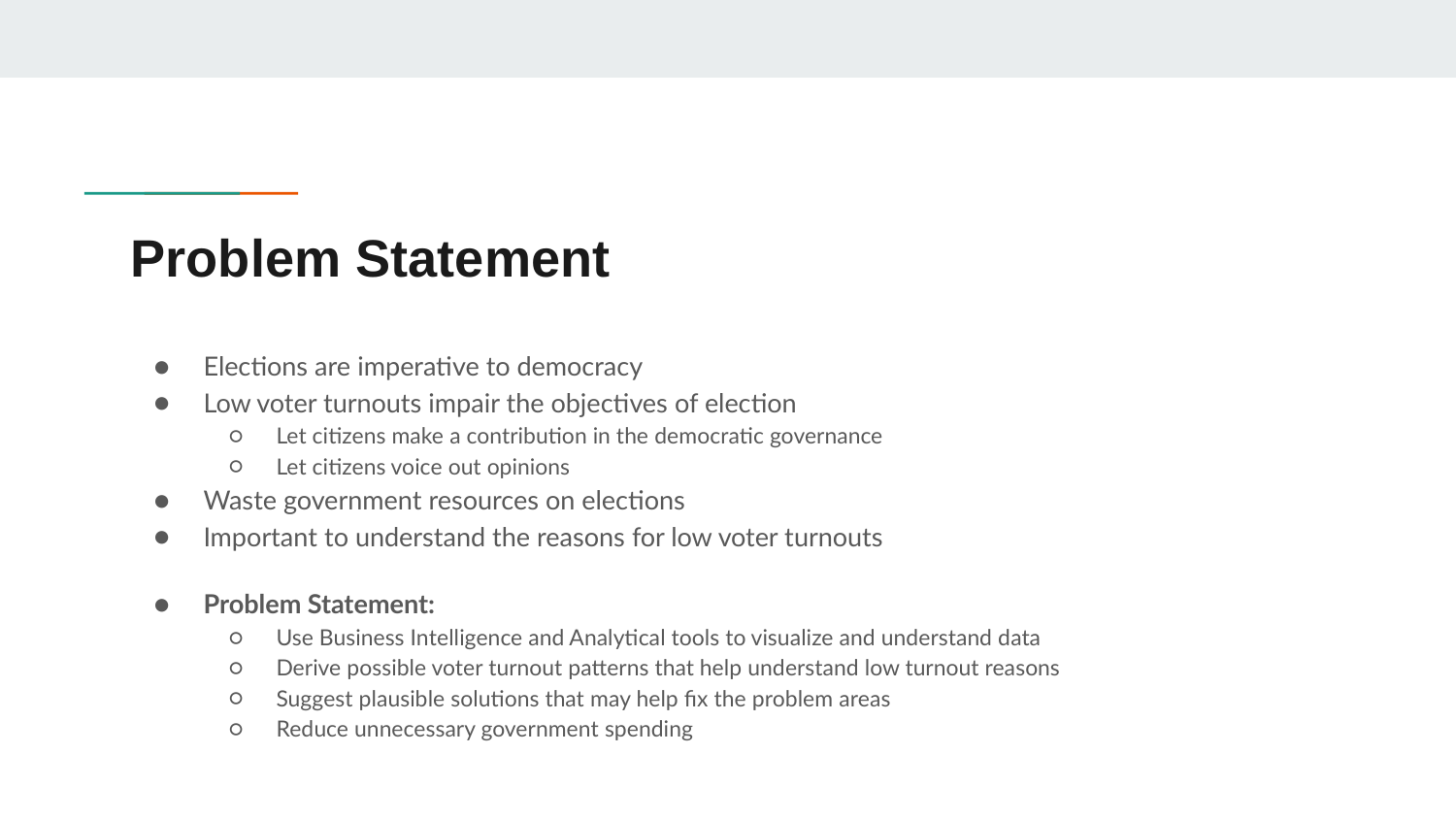

# Problem Statement
Elections are imperative to democracy
Low voter turnouts impair the objectives of election
Let citizens make a contribution in the democratic governance
Let citizens voice out opinions
Waste government resources on elections
Important to understand the reasons for low voter turnouts

Problem Statement:
Use Business Intelligence and Analytical tools to visualize and understand data
Derive possible voter turnout patterns that help understand low turnout reasons
Suggest plausible solutions that may help fix the problem areas
Reduce unnecessary government spending